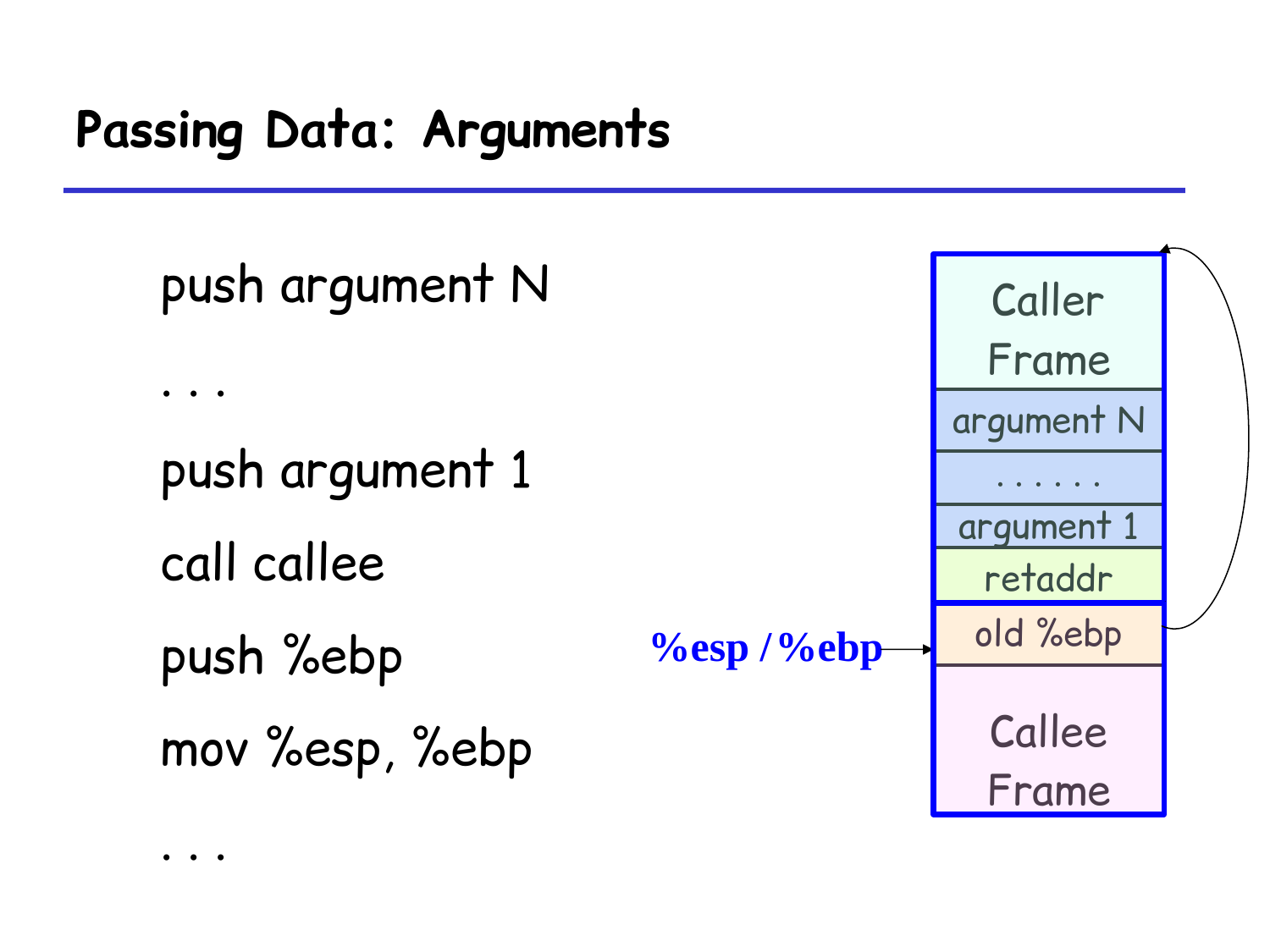

# Passing Data: Arguments
push argument N
. . .
push argument 1
call callee
push %ebp
mov %esp, %ebp
. . .

| Caller Frame |
| --- |

| argument N |
| --- |
| . . . . . . |
| --- |
| argument 1 |
| --- |
| retaddr |
| --- |
| old %ebp |
| --- |
| Callee Frame |
| --- |

%esp /
%ebp

37